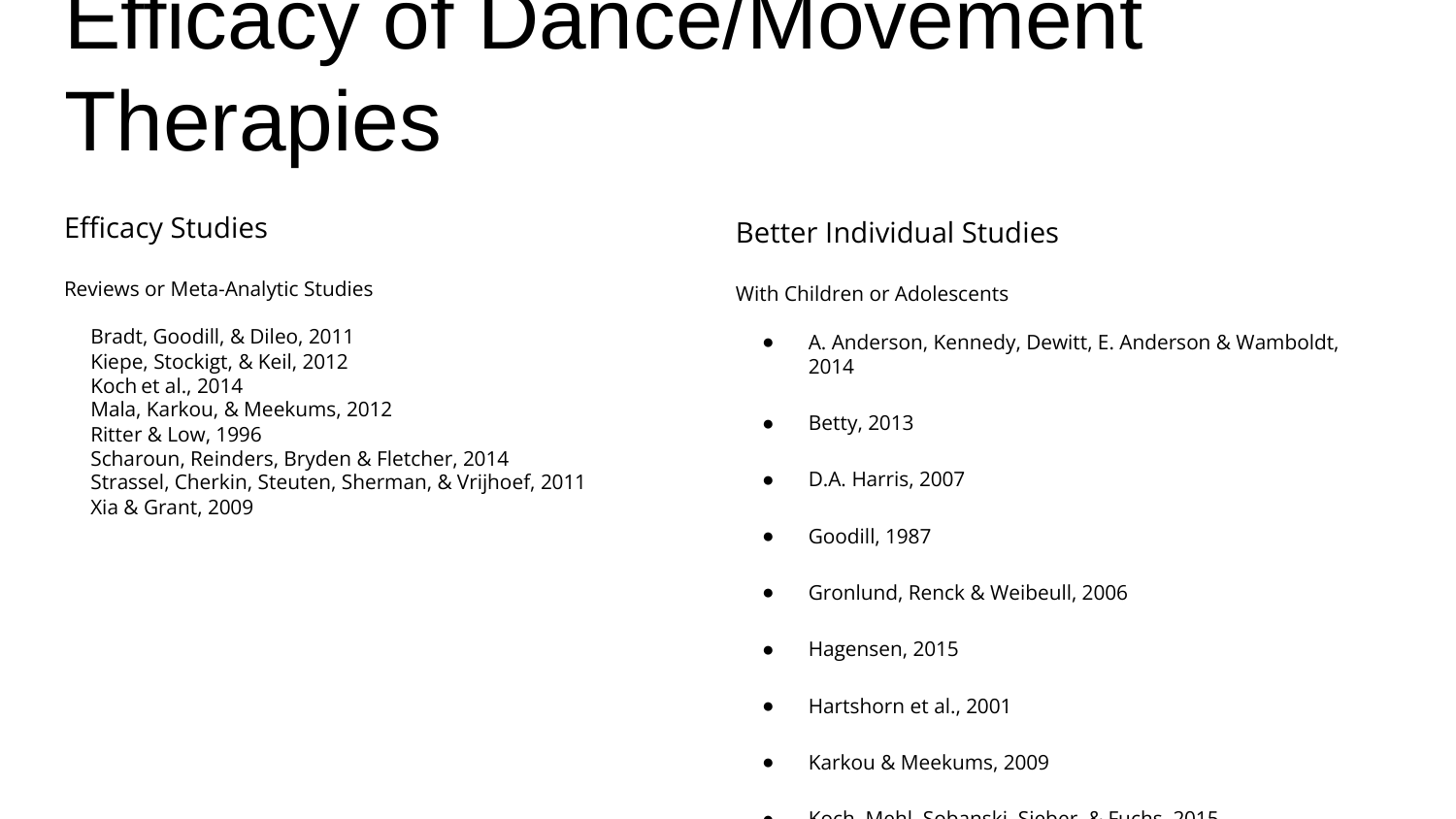

# Efficacy of Dance/Movement Therapies
Efficacy Studies
Reviews or Meta-Analytic Studies

Bradt, Goodill, & Dileo, 2011
Kiepe, Stockigt, & Keil, 2012
Koch et al., 2014
Mala, Karkou, & Meekums, 2012
Ritter & Low, 1996
Scharoun, Reinders, Bryden & Fletcher, 2014
Strassel, Cherkin, Steuten, Sherman, & Vrijhoef, 2011
Xia & Grant, 2009

Better Individual Studies
With Children or Adolescents

A. Anderson, Kennedy, Dewitt, E. Anderson & Wamboldt,  2014
Betty, 2013
D.A. Harris, 2007
Goodill, 1987
Gronlund, Renck & Weibeull, 2006
Hagensen, 2015
Hartshorn et al., 2001
Karkou & Meekums, 2009
Koch, Mehl, Sobanski, Sieber, & Fuchs, 2015
Koshland & Wittaker, 2004
Pierce, 2014